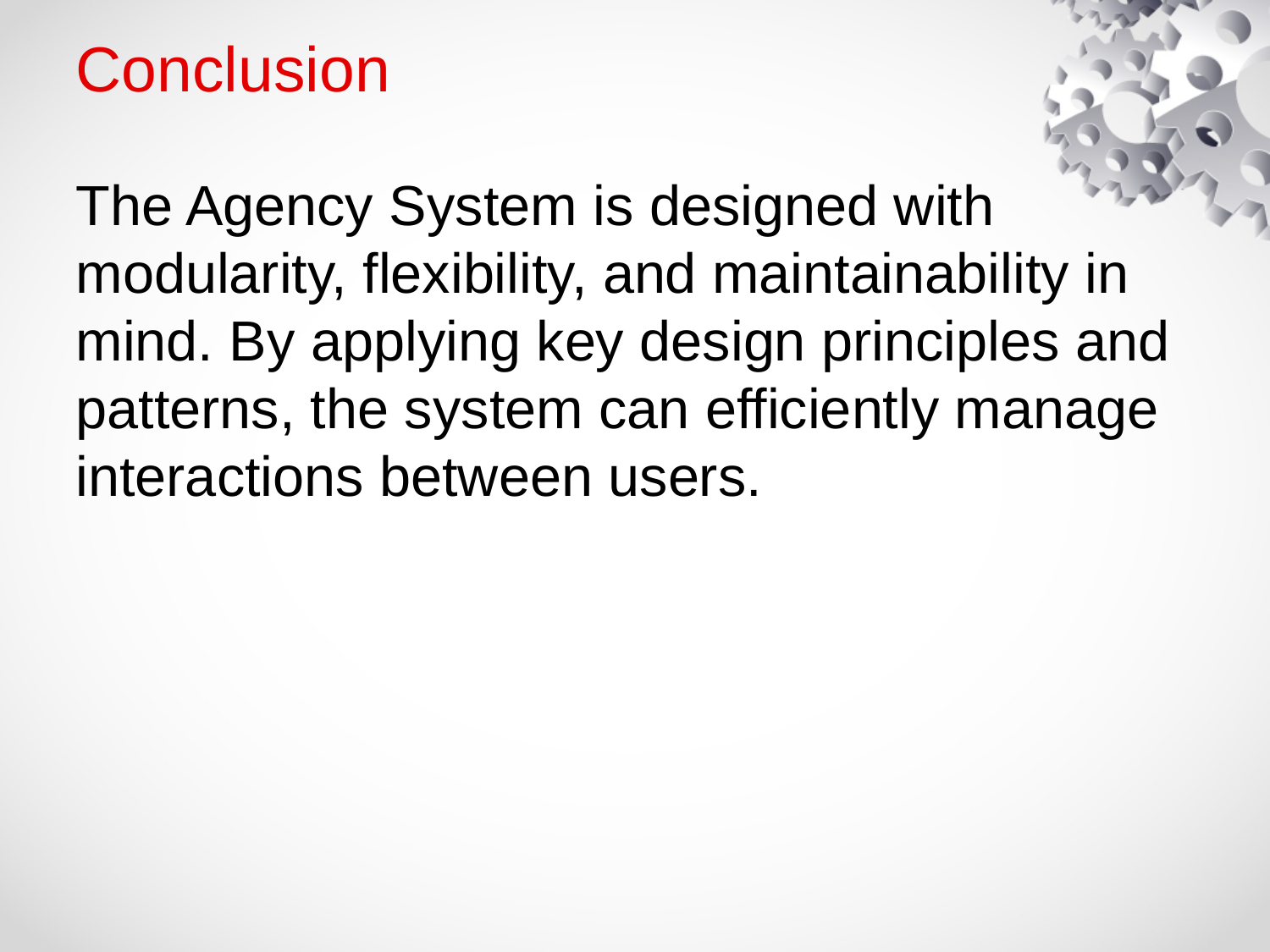

# Conclusion
The Agency System is designed with modularity, flexibility, and maintainability in mind. By applying key design principles and patterns, the system can efficiently manage interactions between users.